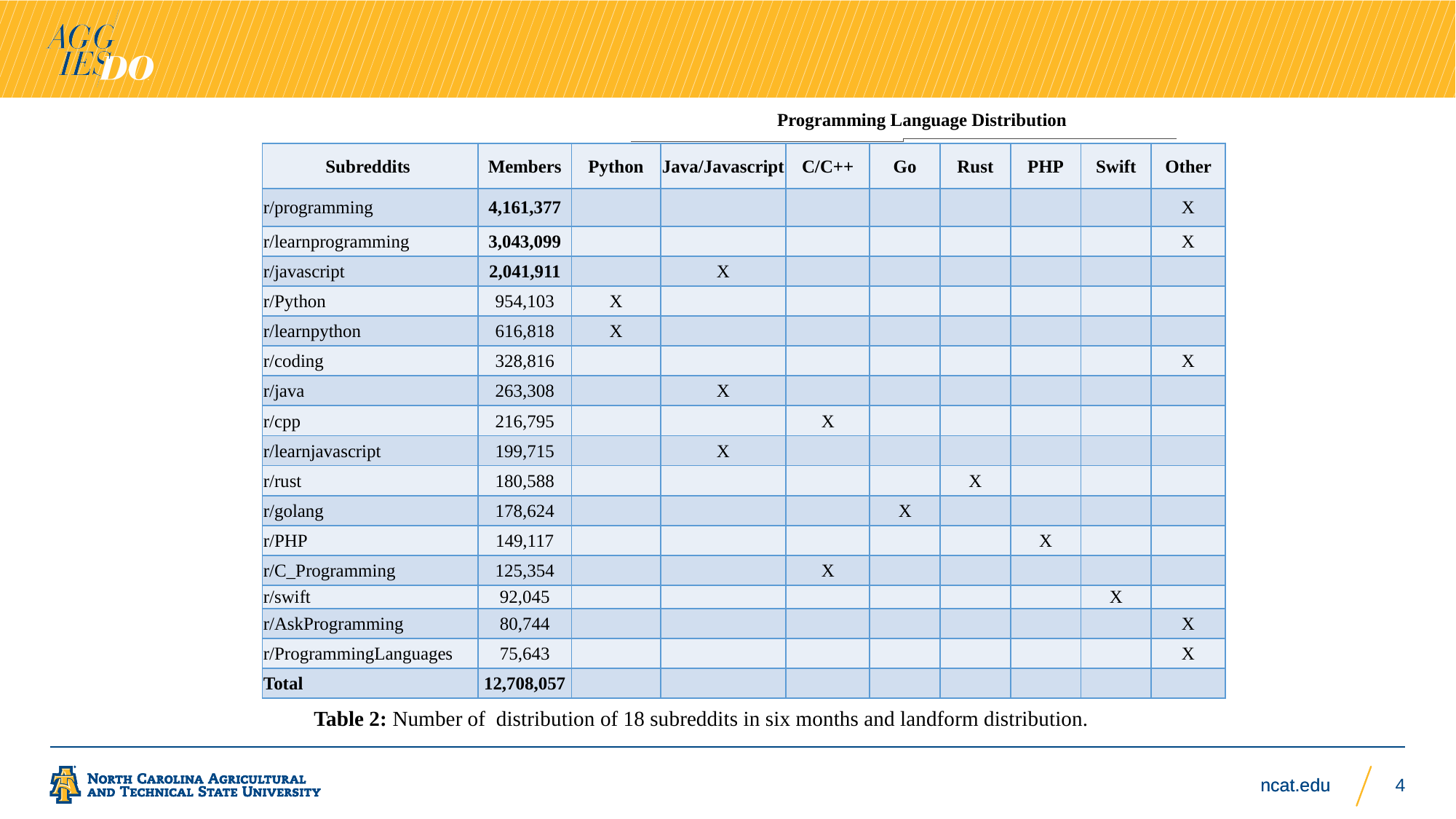

Programming Language Distribution
| Subreddits | Members | Python | Java/Javascript | C/C++ | Go | Rust | PHP | Swift | Other |
| --- | --- | --- | --- | --- | --- | --- | --- | --- | --- |
| r/programming | 4,161,377 |  |  |  |  |  |  |  | X |
| r/learnprogramming | 3,043,099 |  |  |  |  |  |  |  | X |
| r/javascript | 2,041,911 |  | X |  |  |  |  |  |  |
| r/Python | 954,103 | X |  |  |  |  |  |  |  |
| r/learnpython | 616,818 | X |  |  |  |  |  |  |  |
| r/coding | 328,816 |  |  |  |  |  |  |  | X |
| r/java | 263,308 |  | X |  |  |  |  |  |  |
| r/cpp | 216,795 |  |  | X |  |  |  |  |  |
| r/learnjavascript | 199,715 |  | X |  |  |  |  |  |  |
| r/rust | 180,588 |  |  |  |  | X |  |  |  |
| r/golang | 178,624 |  |  |  | X |  |  |  |  |
| r/PHP | 149,117 |  |  |  |  |  | X |  |  |
| r/C\_Programming | 125,354 |  |  | X |  |  |  |  |  |
| r/swift | 92,045 |  |  |  |  |  |  | X |  |
| r/AskProgramming | 80,744 |  |  |  |  |  |  |  | X |
| r/ProgrammingLanguages | 75,643 |  |  |  |  |  |  |  | X |
| Total | 12,708,057 |  |  |  |  |  |  |  |  |
Table 2: Number of  distribution of 18 subreddits in six months and landform distribution.
4